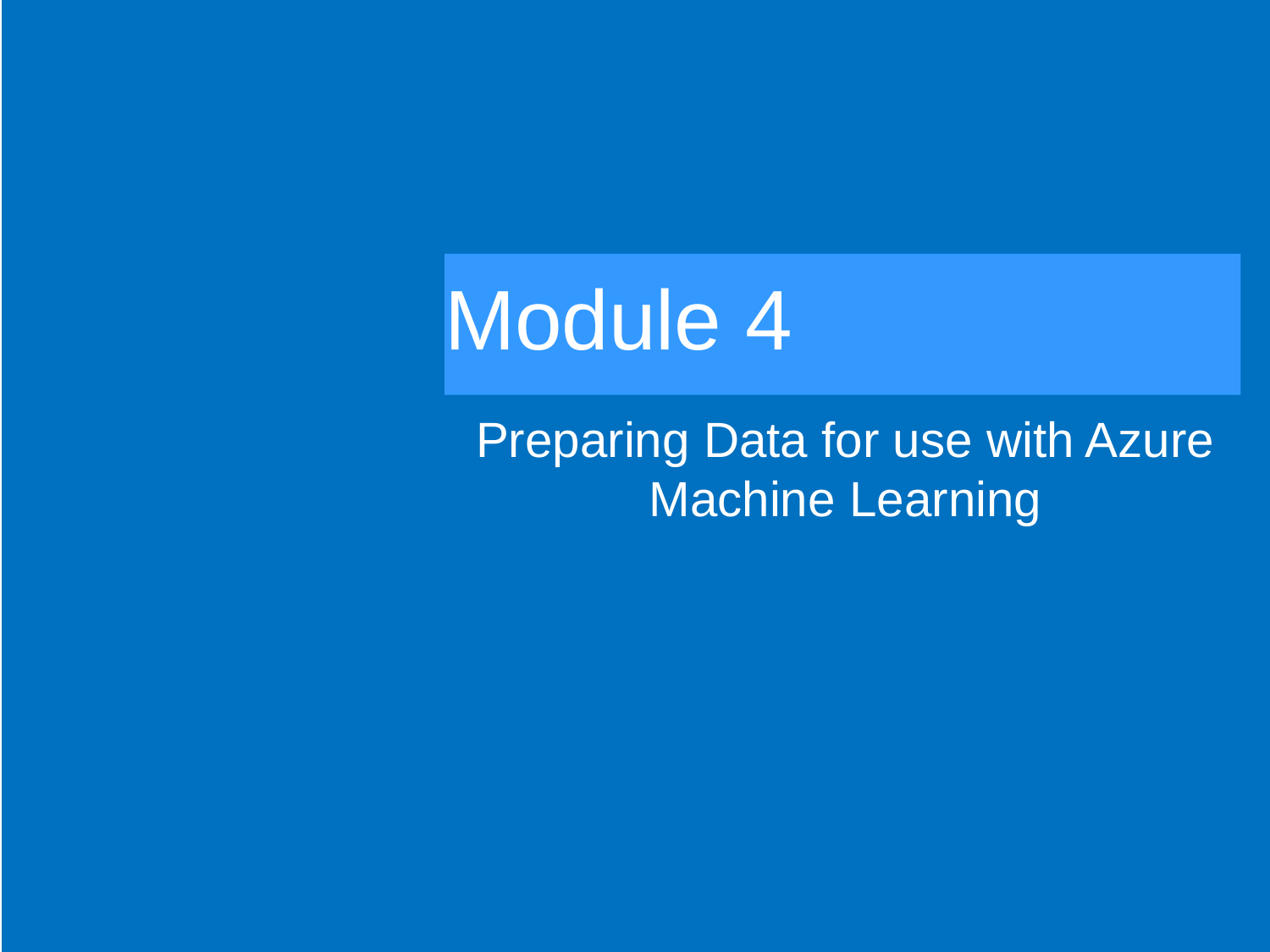

# Module 4
Preparing Data for use with Azure Machine Learning